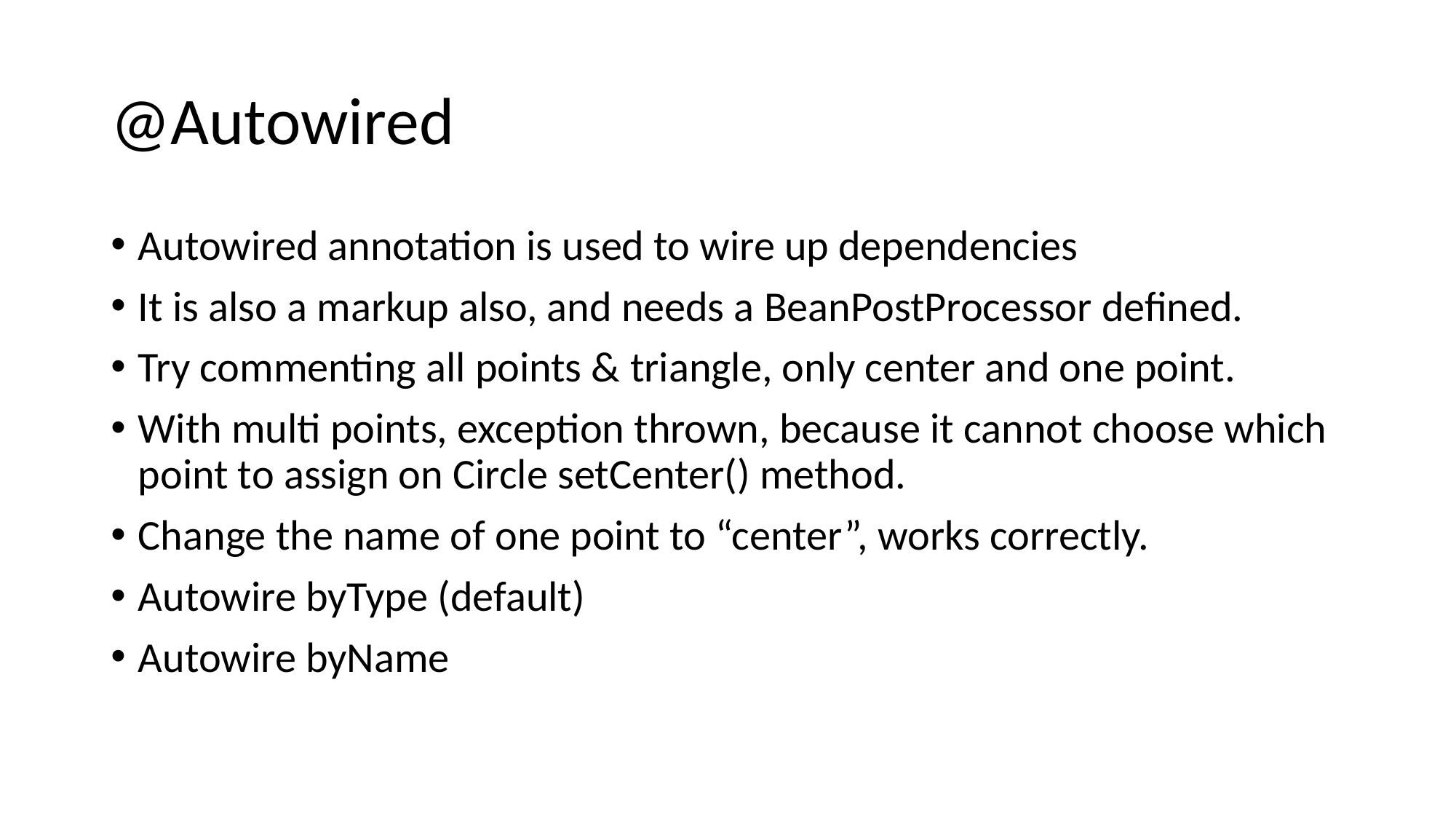

# @Autowired
Autowired annotation is used to wire up dependencies
It is also a markup also, and needs a BeanPostProcessor defined.
Try commenting all points & triangle, only center and one point.
With multi points, exception thrown, because it cannot choose which point to assign on Circle setCenter() method.
Change the name of one point to “center”, works correctly.
Autowire byType (default)
Autowire byName